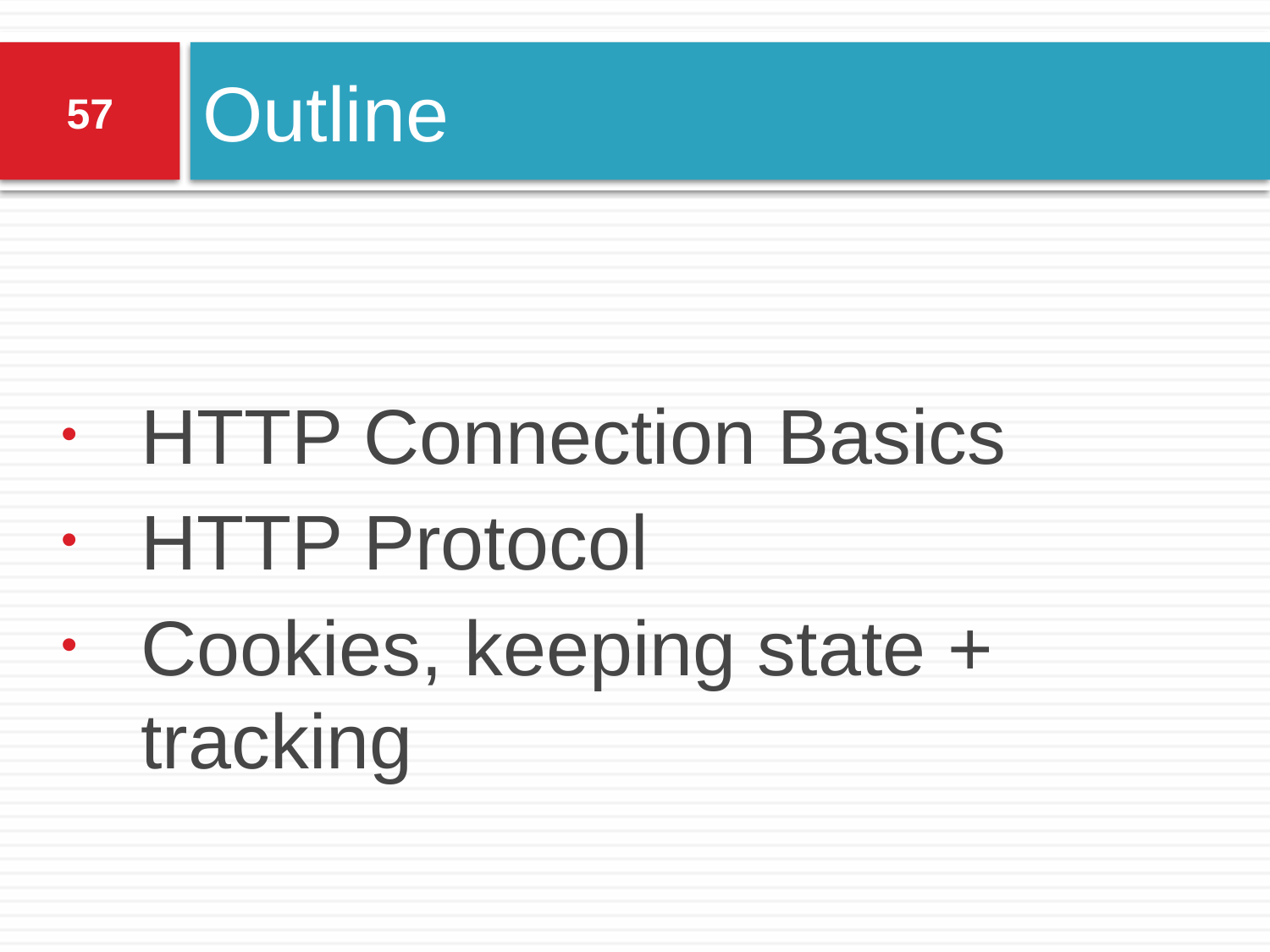

# Outline
57
HTTP Connection Basics
HTTP Protocol
Cookies, keeping state + tracking